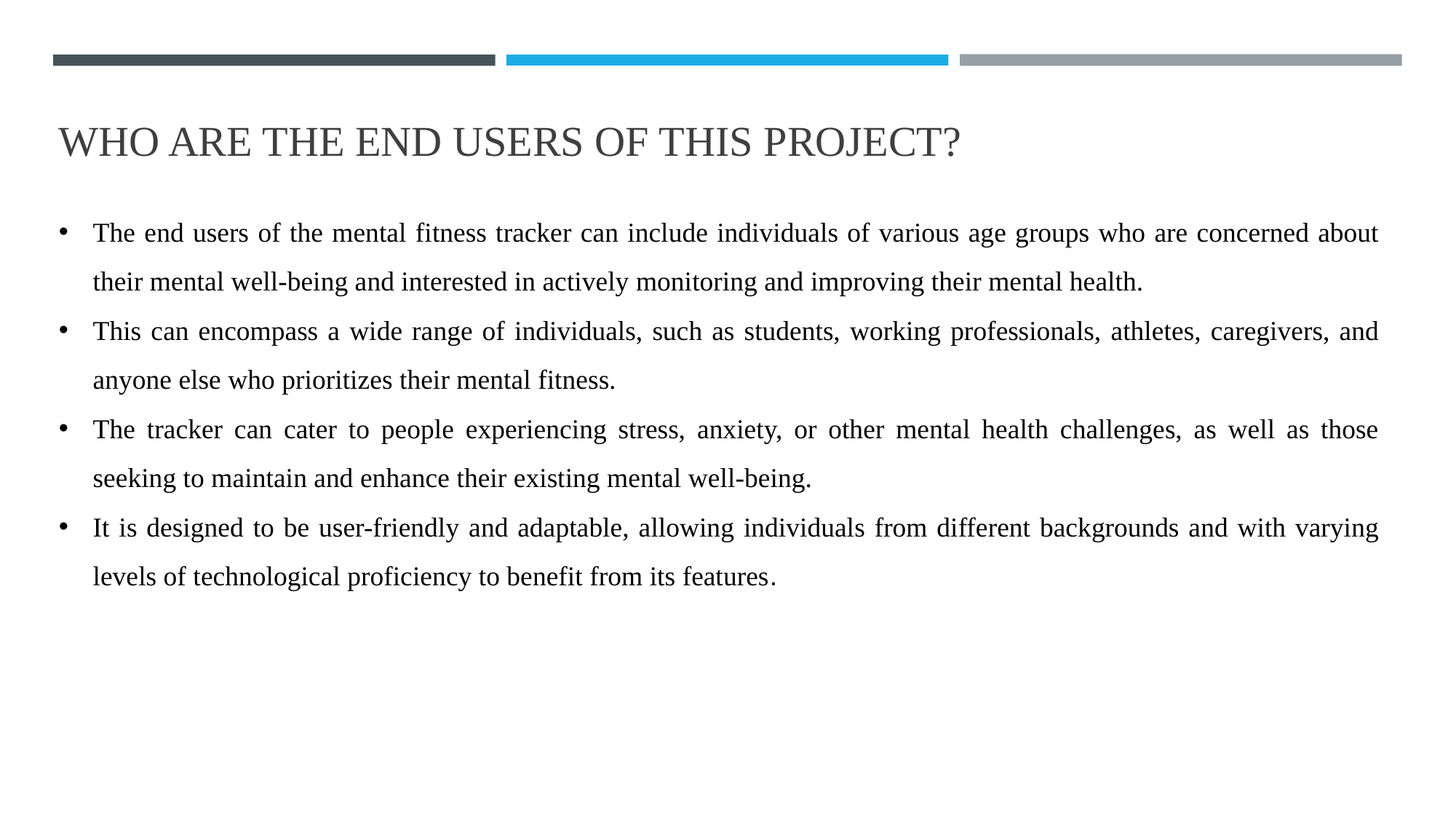

# WHO ARE THE END USERS OF THIS PROJECT?
The end users of the mental fitness tracker can include individuals of various age groups who are concerned about their mental well-being and interested in actively monitoring and improving their mental health.
This can encompass a wide range of individuals, such as students, working professionals, athletes, caregivers, and anyone else who prioritizes their mental fitness.
The tracker can cater to people experiencing stress, anxiety, or other mental health challenges, as well as those seeking to maintain and enhance their existing mental well-being.
It is designed to be user-friendly and adaptable, allowing individuals from different backgrounds and with varying levels of technological proficiency to benefit from its features.